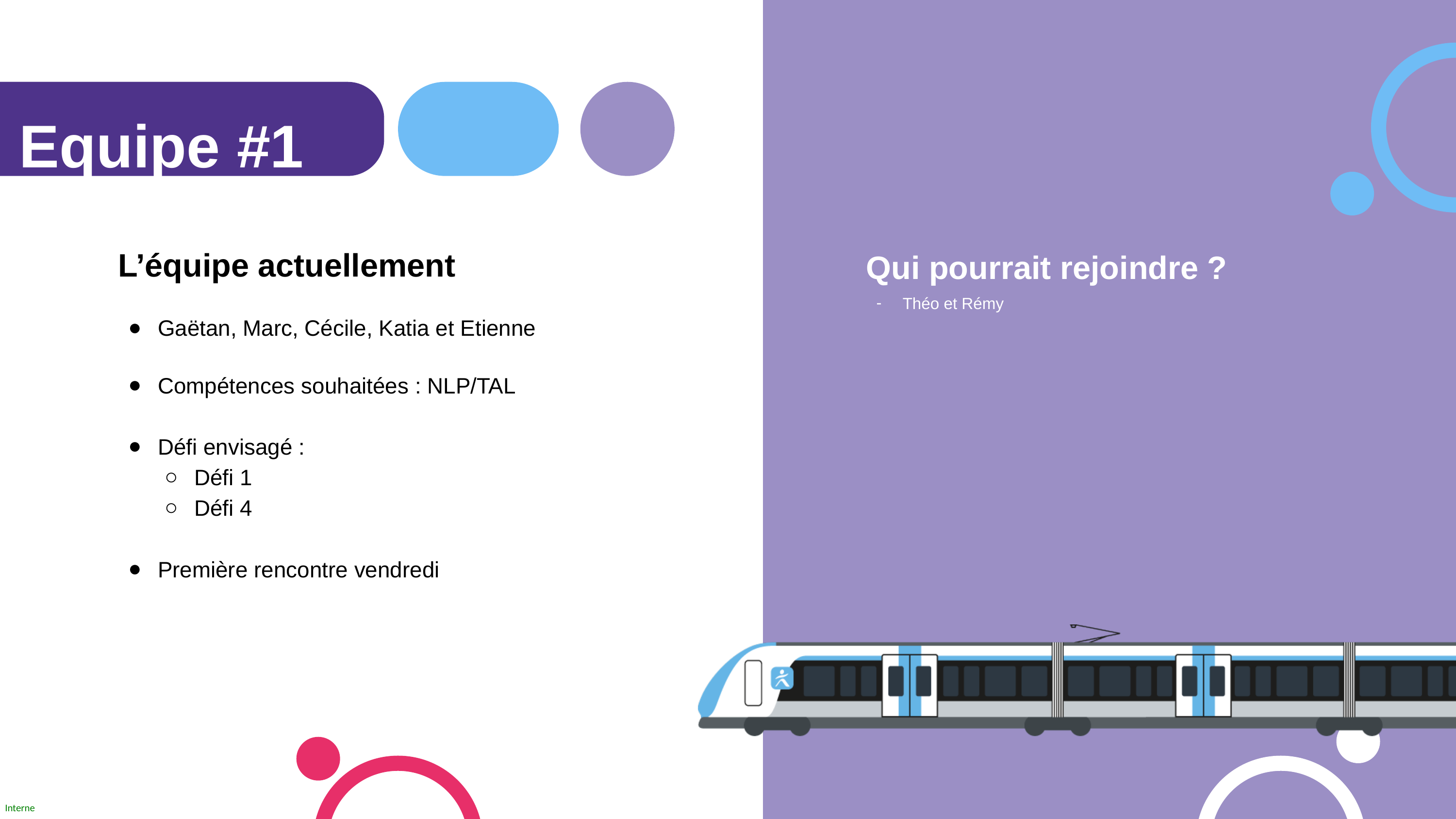

Equipe #1

L’équipe actuellement
Qui pourrait rejoindre ?
Théo et Rémy
Gaëtan, Marc, Cécile, Katia et Etienne
Compétences souhaitées : NLP/TAL
Défi envisagé :
Défi 1
Défi 4
Première rencontre vendredi